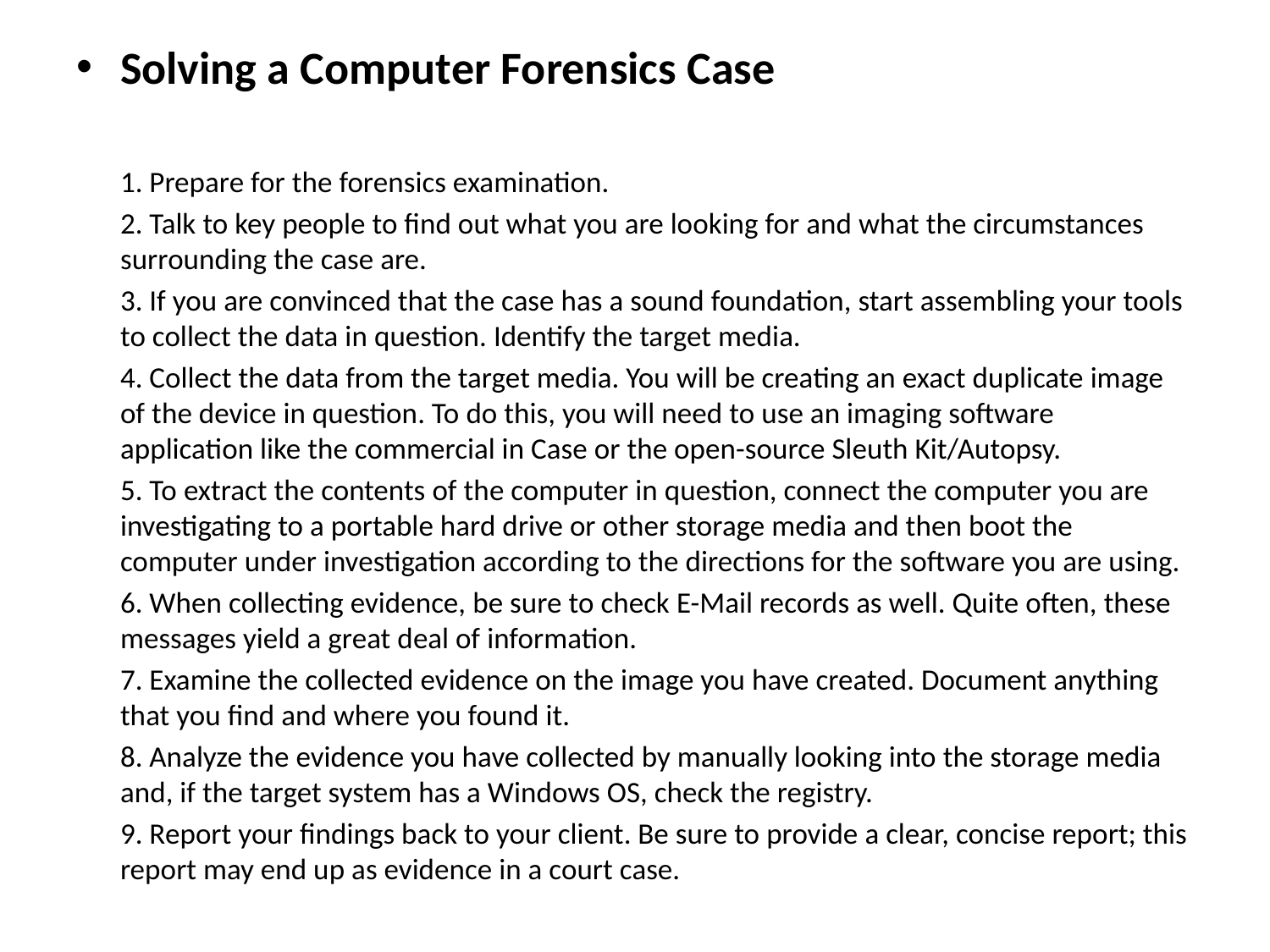

Solving a Computer Forensics Case

	1. Prepare for the forensics examination.
	2. Talk to key people to find out what you are looking for and what the circumstances surrounding the case are.
	3. If you are convinced that the case has a sound foundation, start assembling your tools to collect the data in question. Identify the target media.
	4. Collect the data from the target media. You will be creating an exact duplicate image of the device in question. To do this, you will need to use an imaging software application like the commercial in Case or the open-source Sleuth Kit/Autopsy.
	5. To extract the contents of the computer in question, connect the computer you are investigating to a portable hard drive or other storage media and then boot the computer under investigation according to the directions for the software you are using.
	6. When collecting evidence, be sure to check E-Mail records as well. Quite often, these messages yield a great deal of information.
	7. Examine the collected evidence on the image you have created. Document anything that you find and where you found it.
	8. Analyze the evidence you have collected by manually looking into the storage media and, if the target system has a Windows OS, check the registry.
	9. Report your findings back to your client. Be sure to provide a clear, concise report; this report may end up as evidence in a court case.